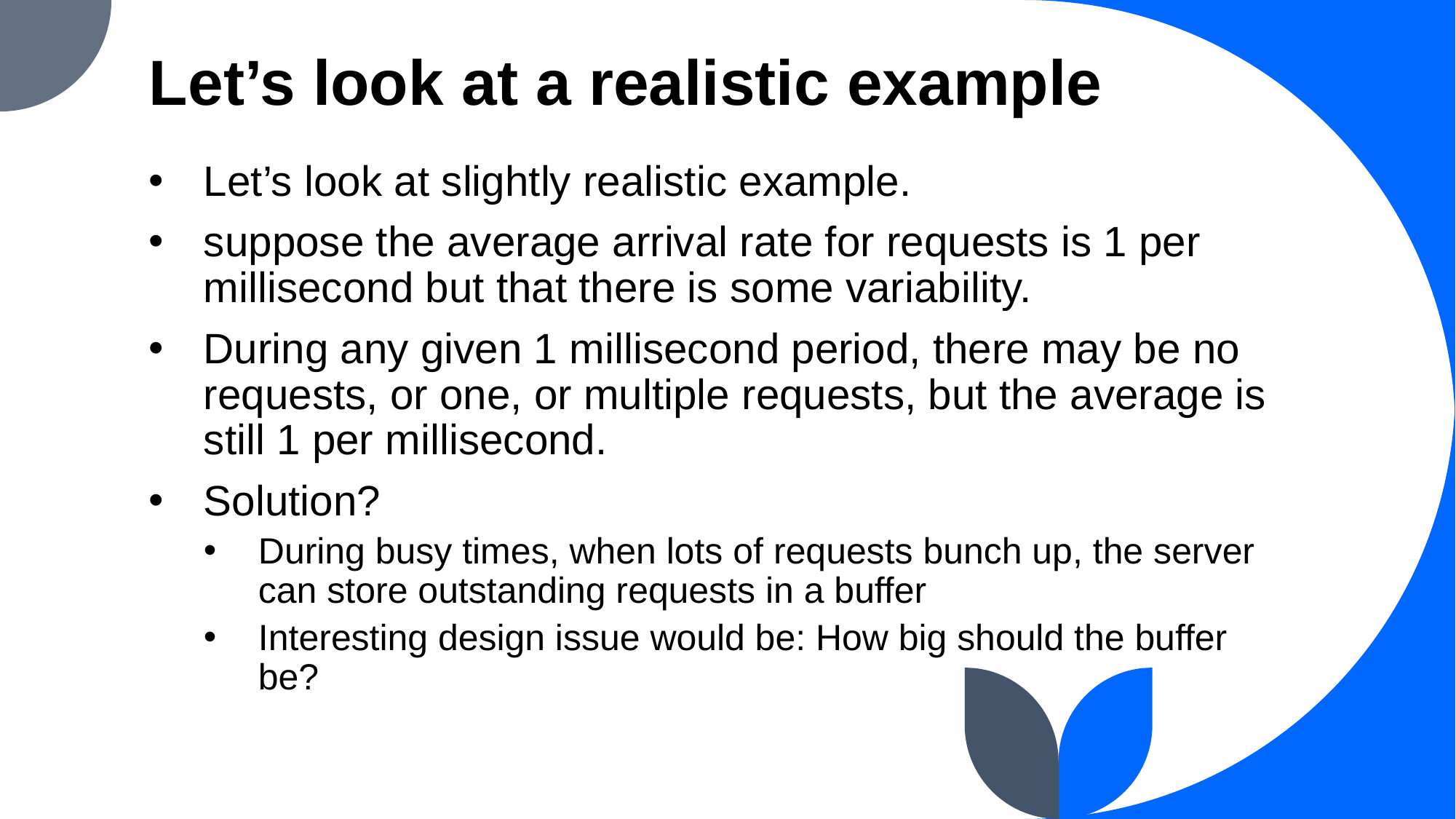

# Let’s look at a realistic example
Let’s look at slightly realistic example.
suppose the average arrival rate for requests is 1 per millisecond but that there is some variability.
During any given 1 millisecond period, there may be no requests, or one, or multiple requests, but the average is still 1 per millisecond.
Solution?
During busy times, when lots of requests bunch up, the server can store outstanding requests in a buffer
Interesting design issue would be: How big should the buffer be?